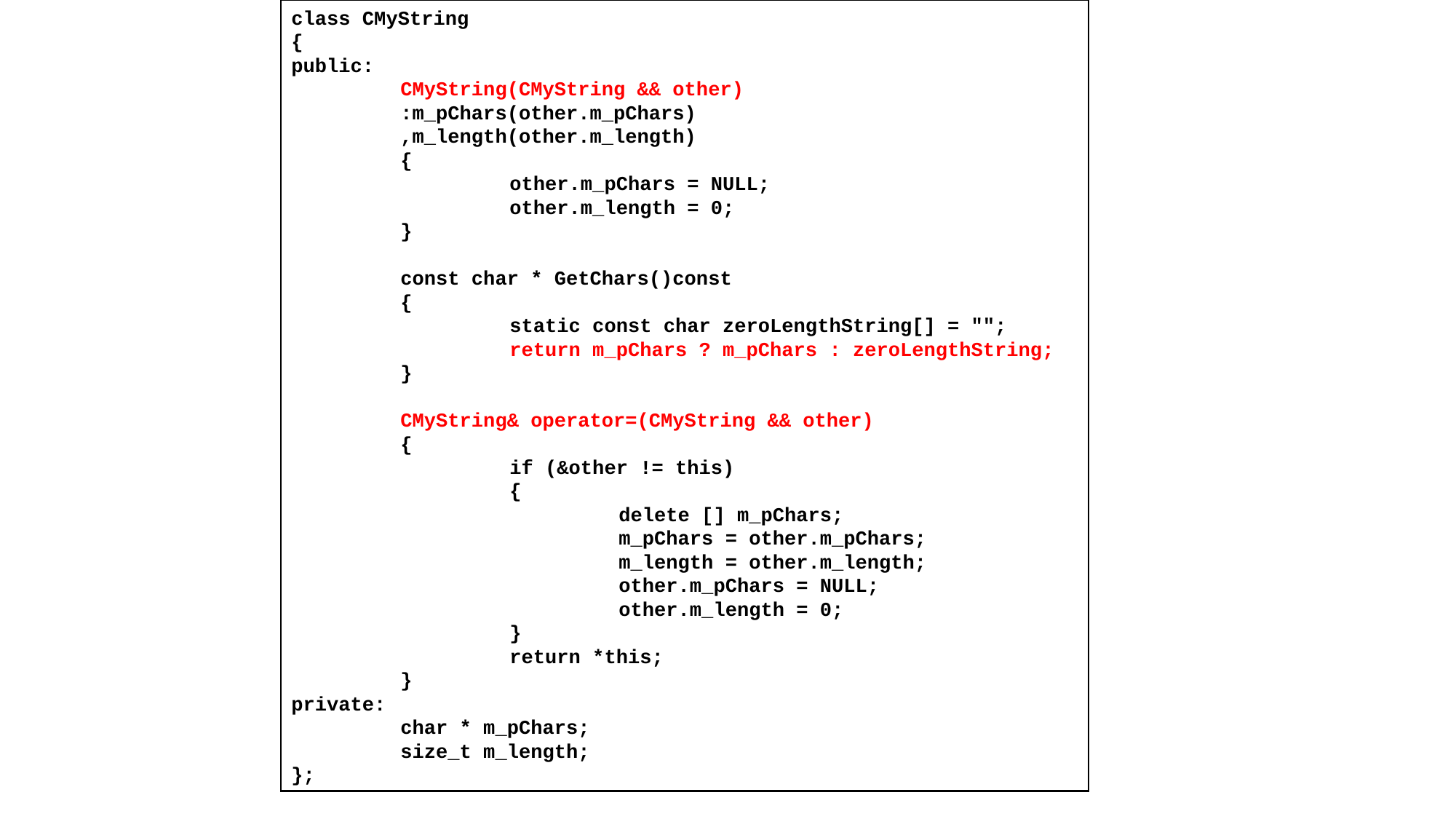

class CMyString
{
public:
	CMyString(CMyString && other)
	:m_pChars(other.m_pChars)
	,m_length(other.m_length)
	{
		other.m_pChars = NULL;
		other.m_length = 0;
	}

	const char * GetChars()const
	{
		static const char zeroLengthString[] = "";
		return m_pChars ? m_pChars : zeroLengthString;
	}

	CMyString& operator=(CMyString && other)
	{
		if (&other != this)
		{
			delete [] m_pChars;
			m_pChars = other.m_pChars;
			m_length = other.m_length;
			other.m_pChars = NULL;
			other.m_length = 0;
		}
		return *this;
	}
private:
	char * m_pChars;
	size_t m_length;
};